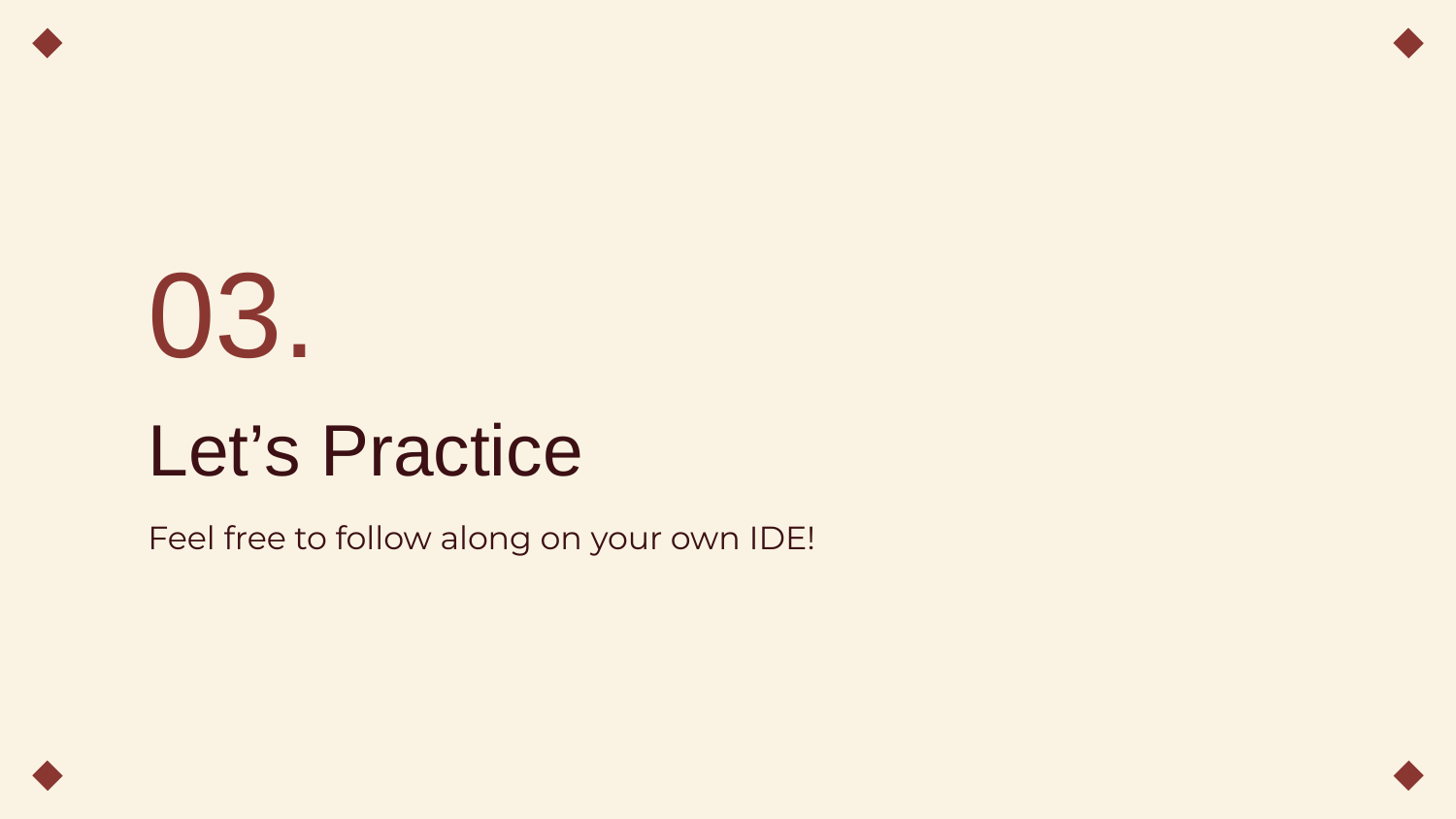

03.
# Let’s Practice
Feel free to follow along on your own IDE!